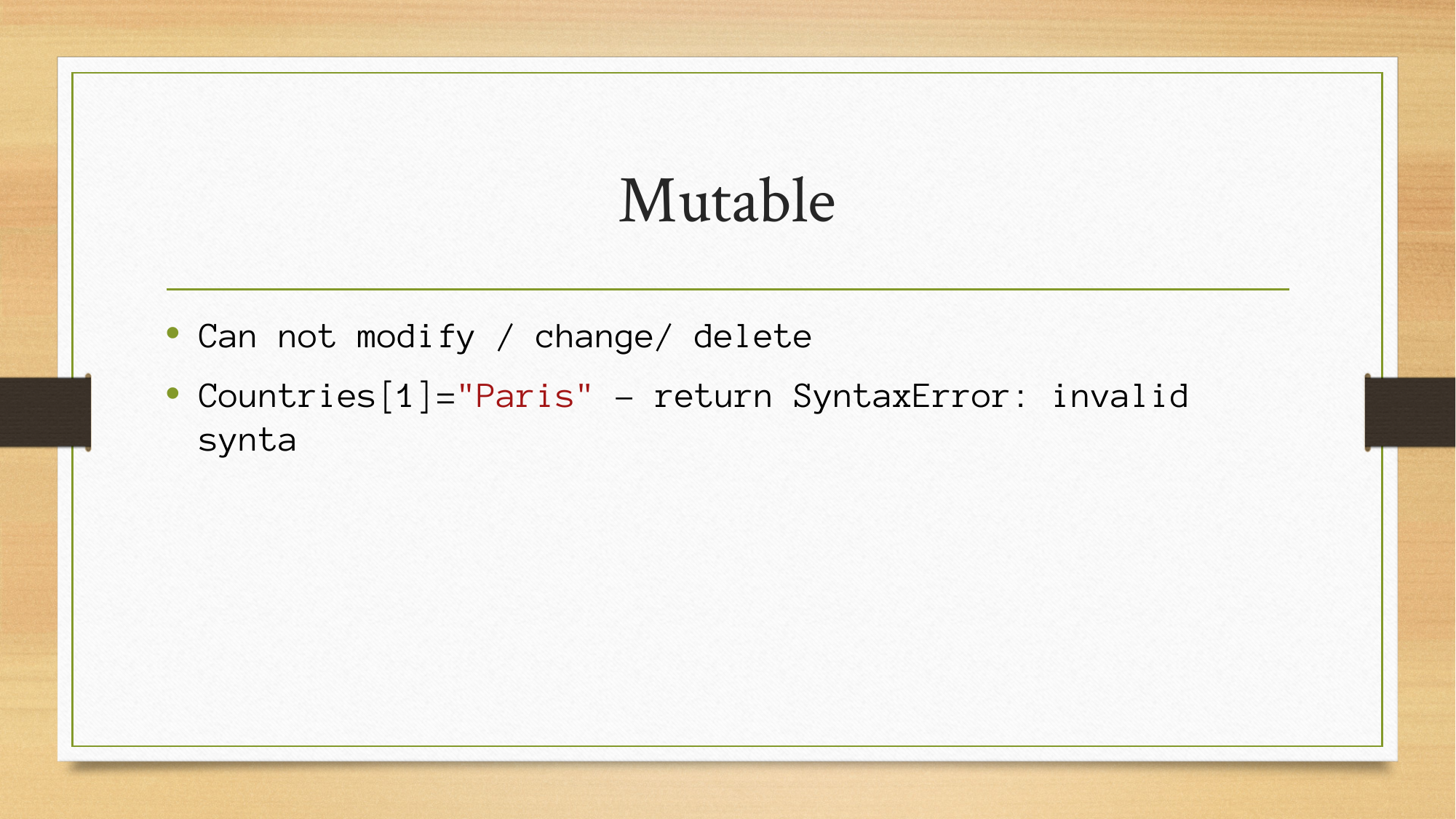

# Mutable
Can not modify / change/ delete
Countries[1]="Paris" – return SyntaxError: invalid synta